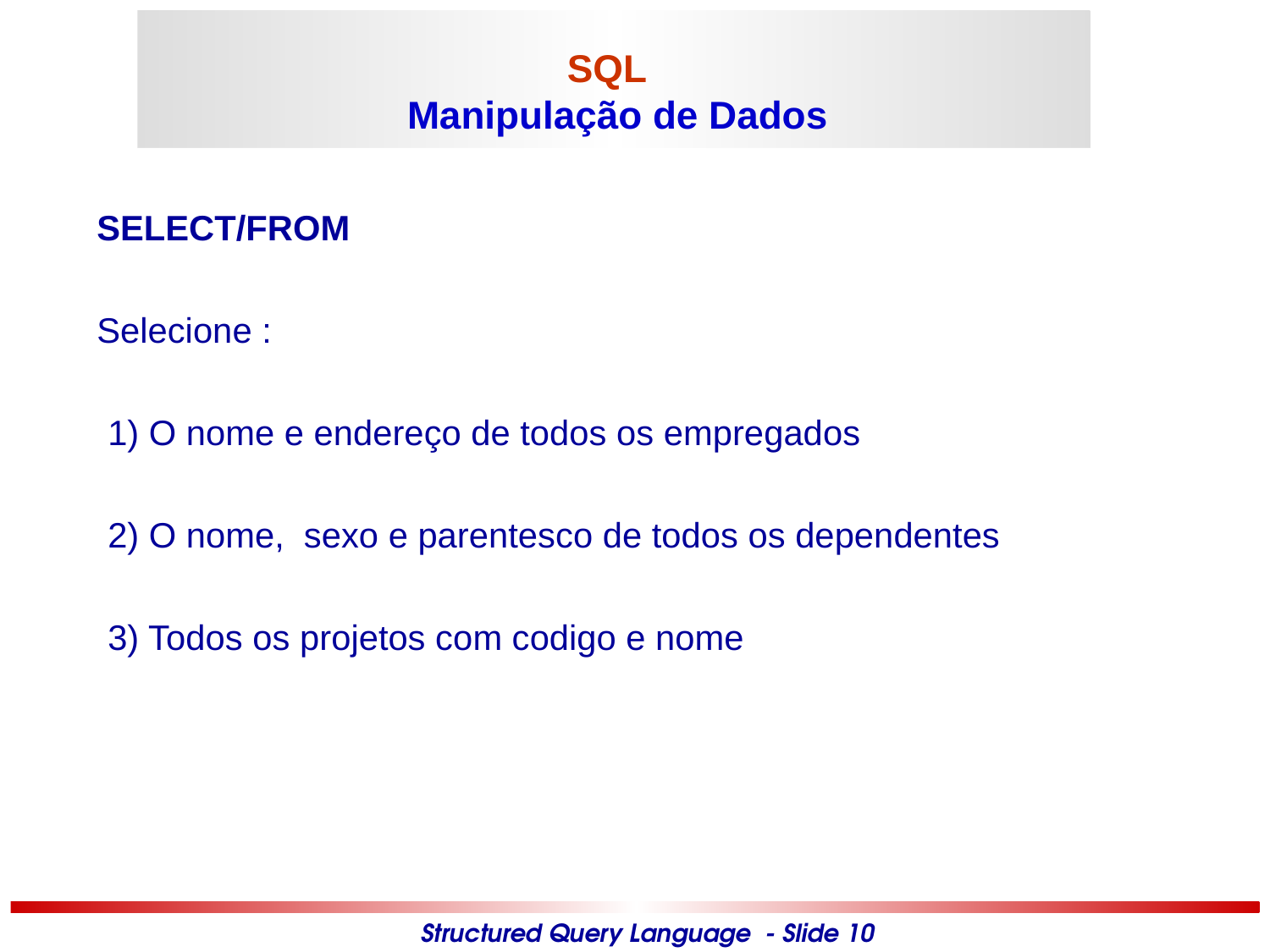

# SQL Manipulação de Dados

	SELECT/FROM

	Selecione :

1) O nome e endereço de todos os empregados

2) O nome,  sexo e parentesco de todos os dependentes

3) Todos os projetos com codigo e nome